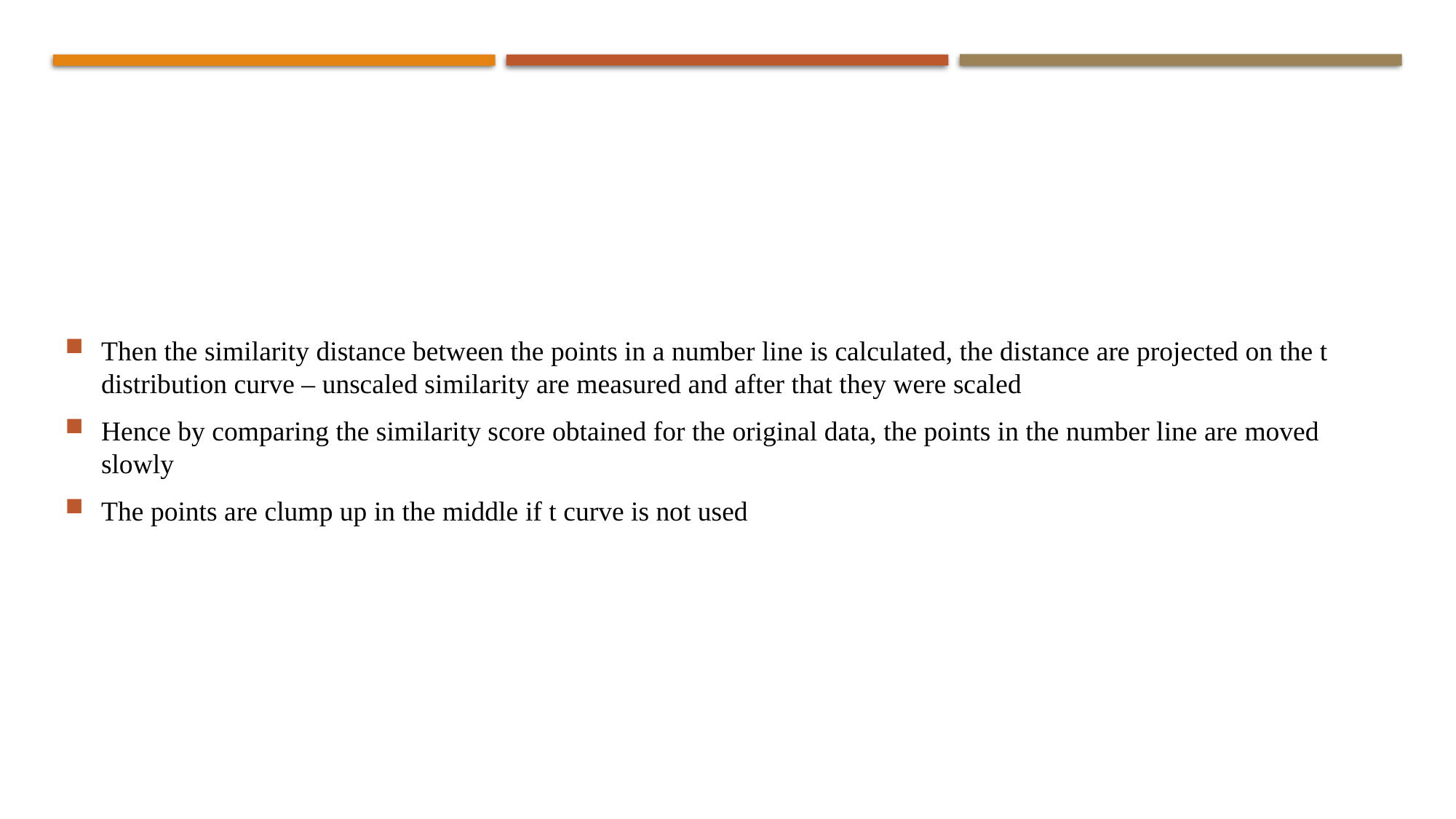

Then the similarity distance between the points in a number line is calculated, the distance are projected on the t distribution curve – unscaled similarity are measured and after that they were scaled
Hence by comparing the similarity score obtained for the original data, the points in the number line are moved slowly
The points are clump up in the middle if t curve is not used